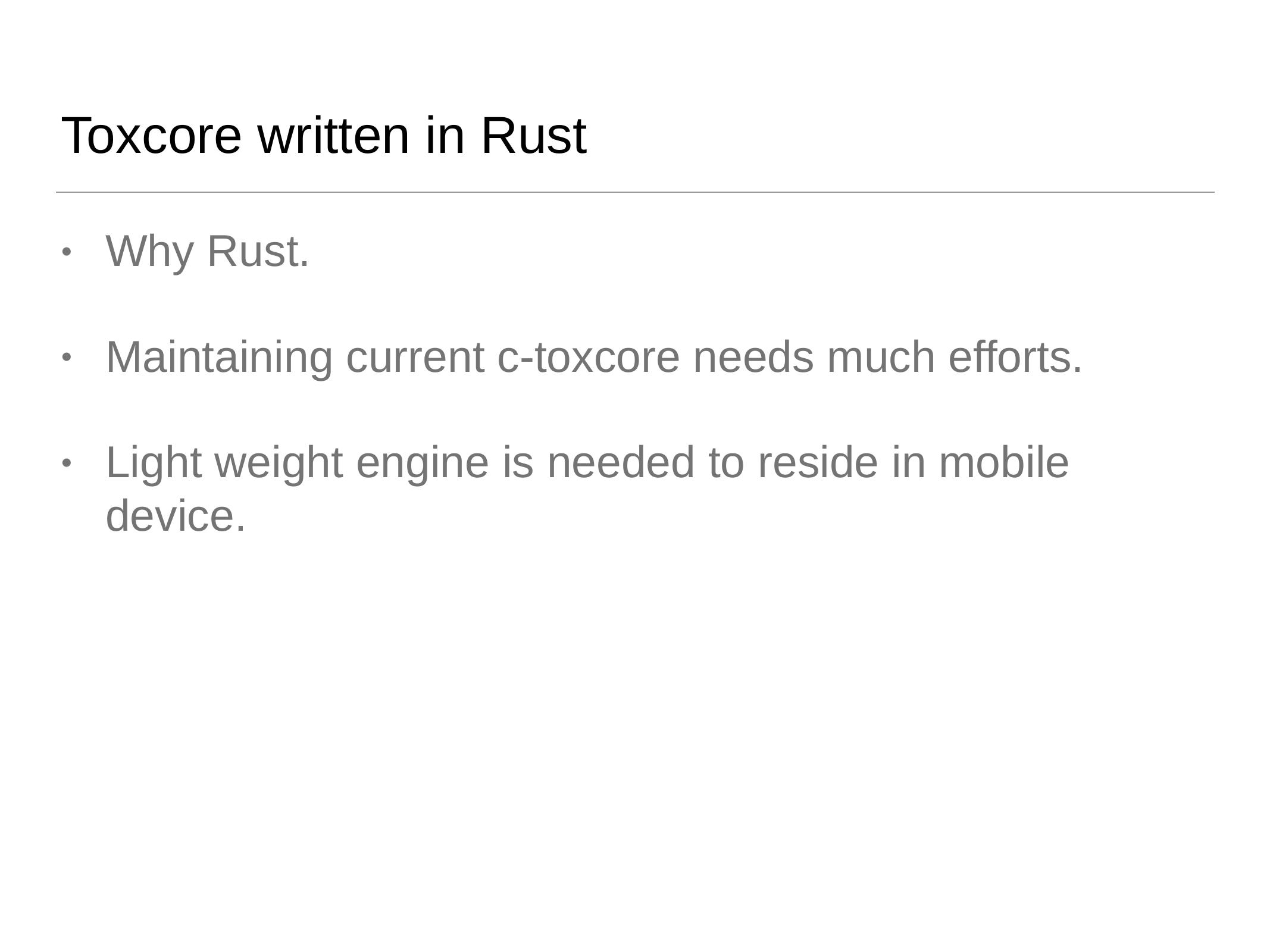

# Toxcore written in Rust
Why Rust.
Maintaining current c-toxcore needs much efforts.
Light weight engine is needed to reside in mobile device.